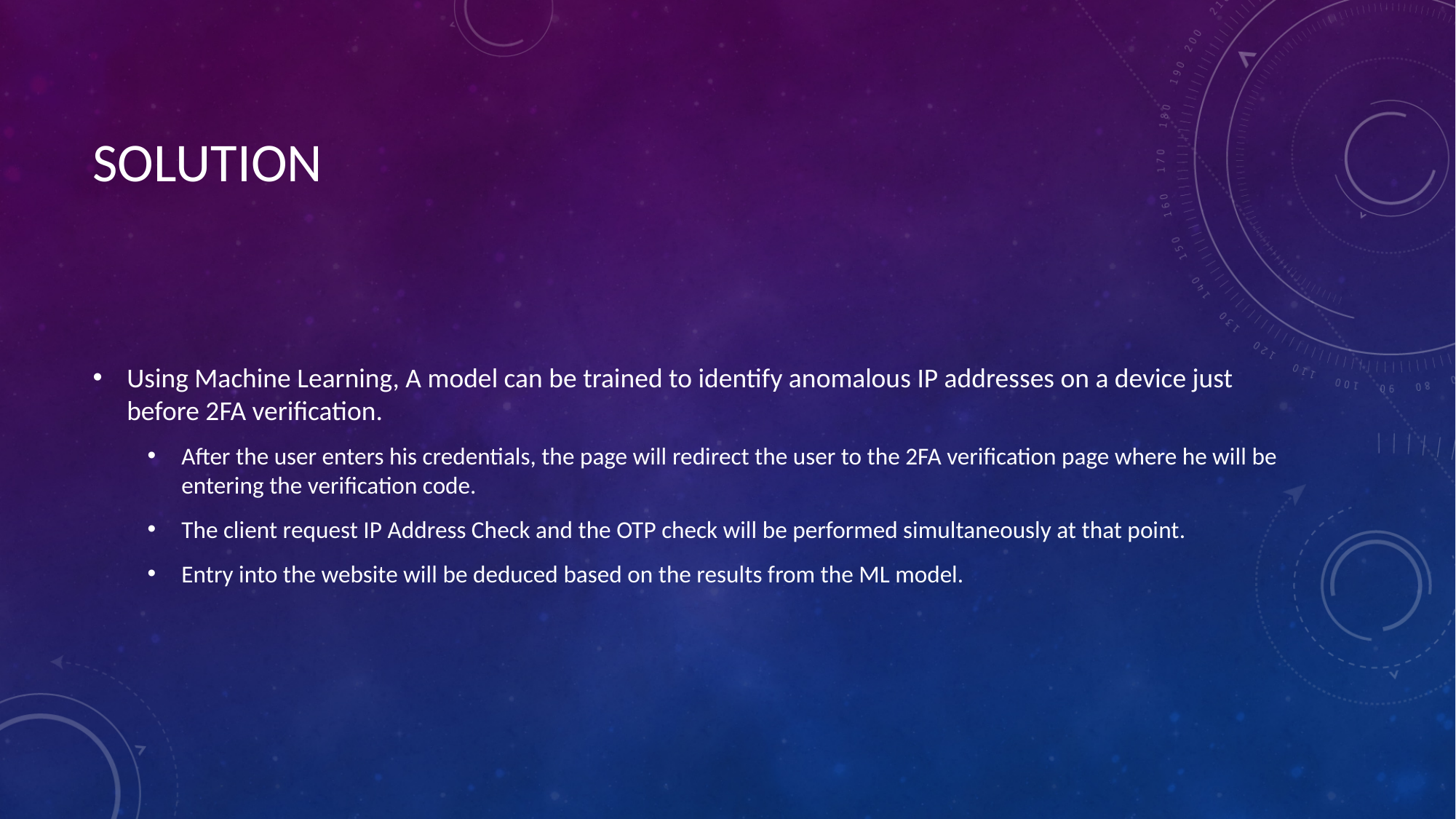

# Solution
Using Machine Learning, A model can be trained to identify anomalous IP addresses on a device just before 2FA verification.
After the user enters his credentials, the page will redirect the user to the 2FA verification page where he will be entering the verification code.
The client request IP Address Check and the OTP check will be performed simultaneously at that point.
Entry into the website will be deduced based on the results from the ML model.